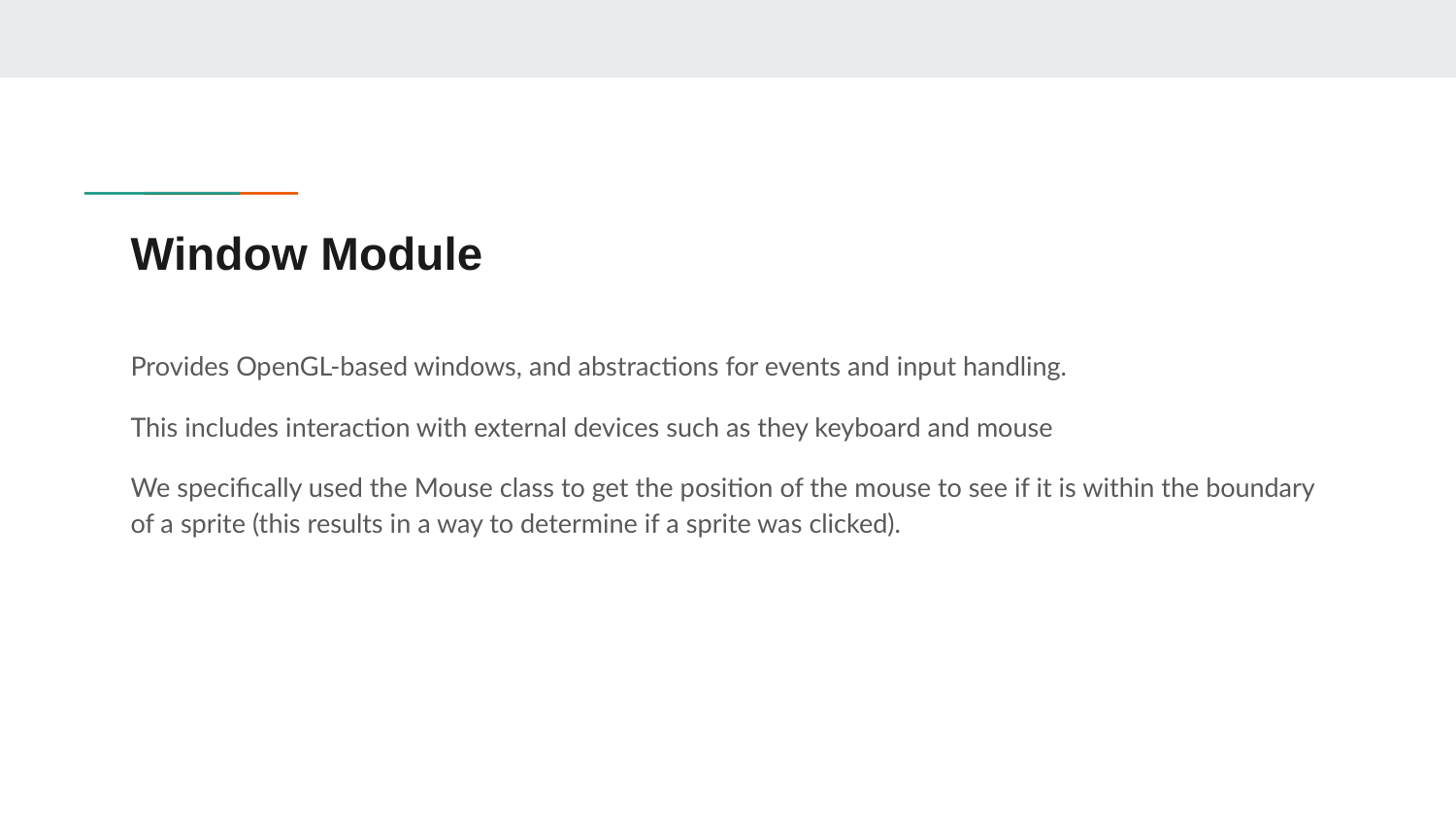

# Window Module
Provides OpenGL-based windows, and abstractions for events and input handling.
This includes interaction with external devices such as they keyboard and mouse
We specifically used the Mouse class to get the position of the mouse to see if it is within the boundary of a sprite (this results in a way to determine if a sprite was clicked).